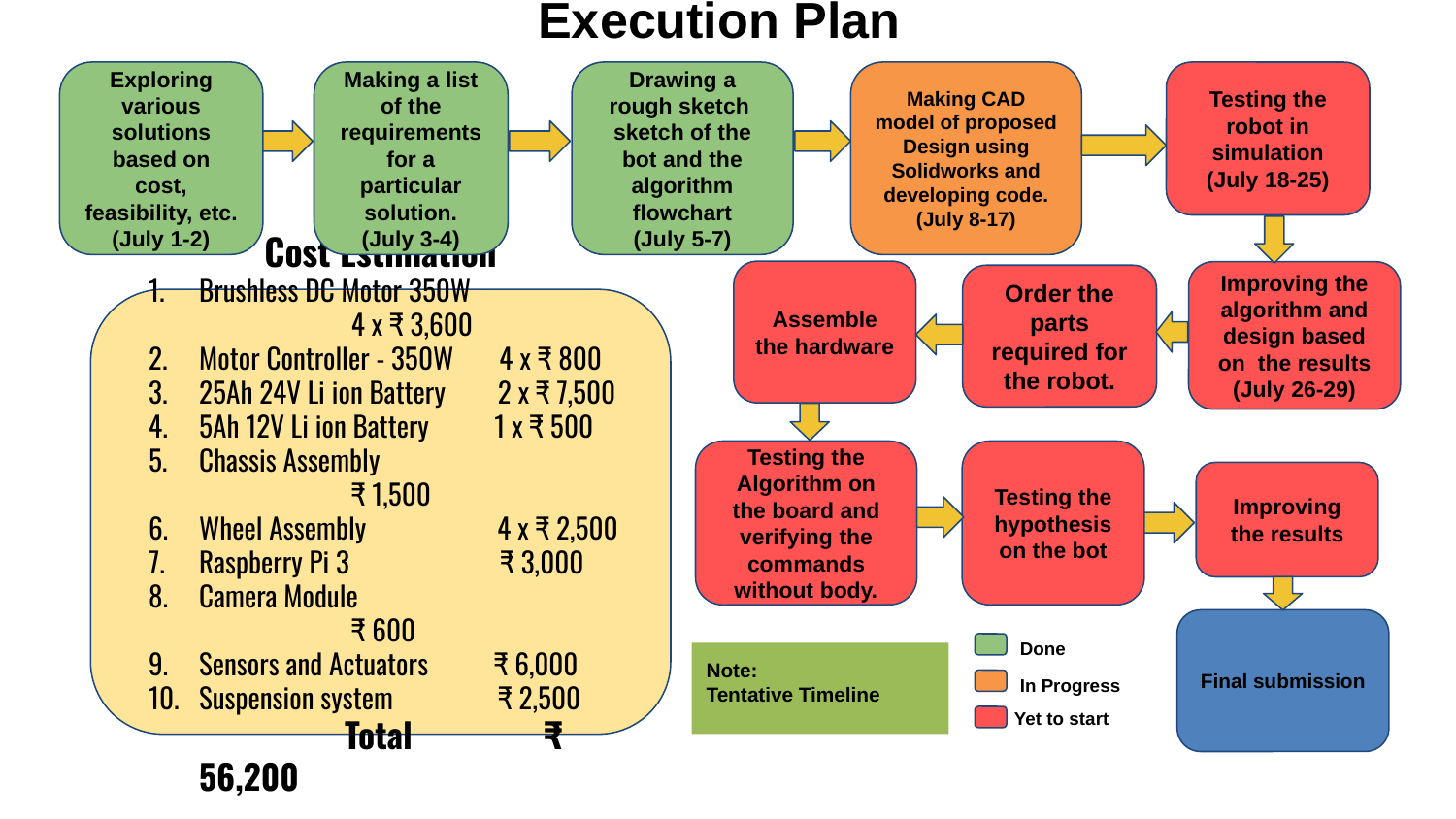

Execution Plan
Exploring various solutions based on cost, feasibility, etc.
(July 1-2)
Making a list of the requirements for a particular solution.
(July 3-4)
Drawing a rough sketch  sketch of the bot and the algorithm flowchart
(July 5-7)
Testing the robot in simulation
(July 18-25)
Making CAD model of proposed Design using Solidworks and developing code.
(July 8-17)

Assemble the hardware
Improving the algorithm and design based on  the results
(July 26-29)
Order the parts required for the robot.

Cost Estimation
Brushless DC Motor 350W   	 4 x ₹ 3,600
Motor Controller - 350W       4 x ₹ 800
25Ah 24V Li ion Battery        2 x ₹ 7,500
5Ah 12V Li ion Battery          1 x ₹ 500
Chassis Assembly 	         	 ₹ 1,500
Wheel Assembly                    4 x ₹ 2,500
Raspberry Pi 3                       ₹ 3,000
Camera Module 		 ₹ 600
Sensors and Actuators          ₹ 6,000
Suspension system                ₹ 2,500
 	Total 	      ₹ 56,200

Testing the Algorithm on the board and verifying the commands without body.
Testing the hypothesis on the bot
Improving the results

Final submission
Done

Note:
Tentative Timeline
In Progress

Yet to start